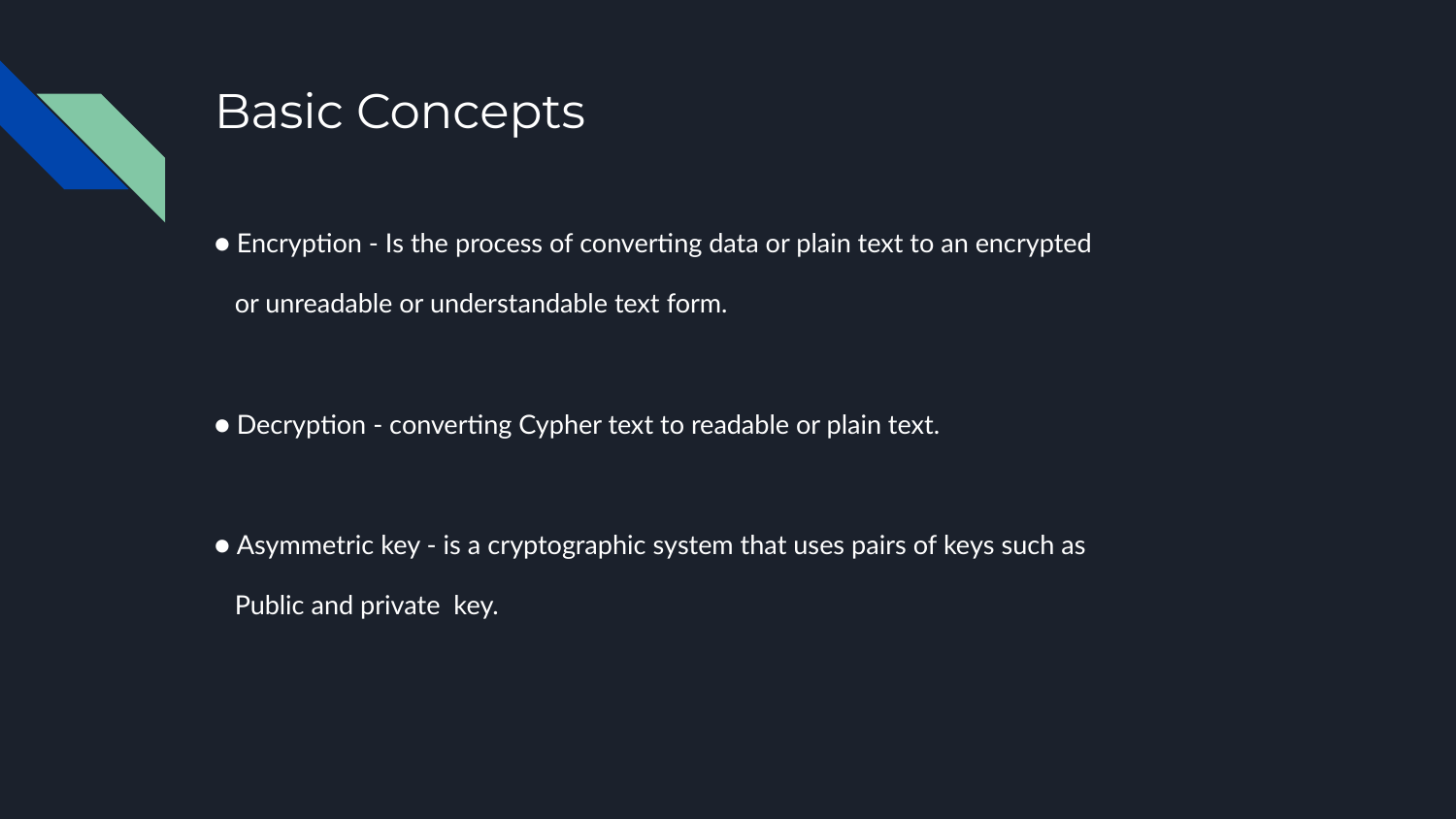

# Basic Concepts
● Encryption - Is the process of converting data or plain text to an encrypted
   or unreadable or understandable text form.

● Decryption - converting Cypher text to readable or plain text.

● Asymmetric key - is a cryptographic system that uses pairs of keys such as
   Public and private  key.